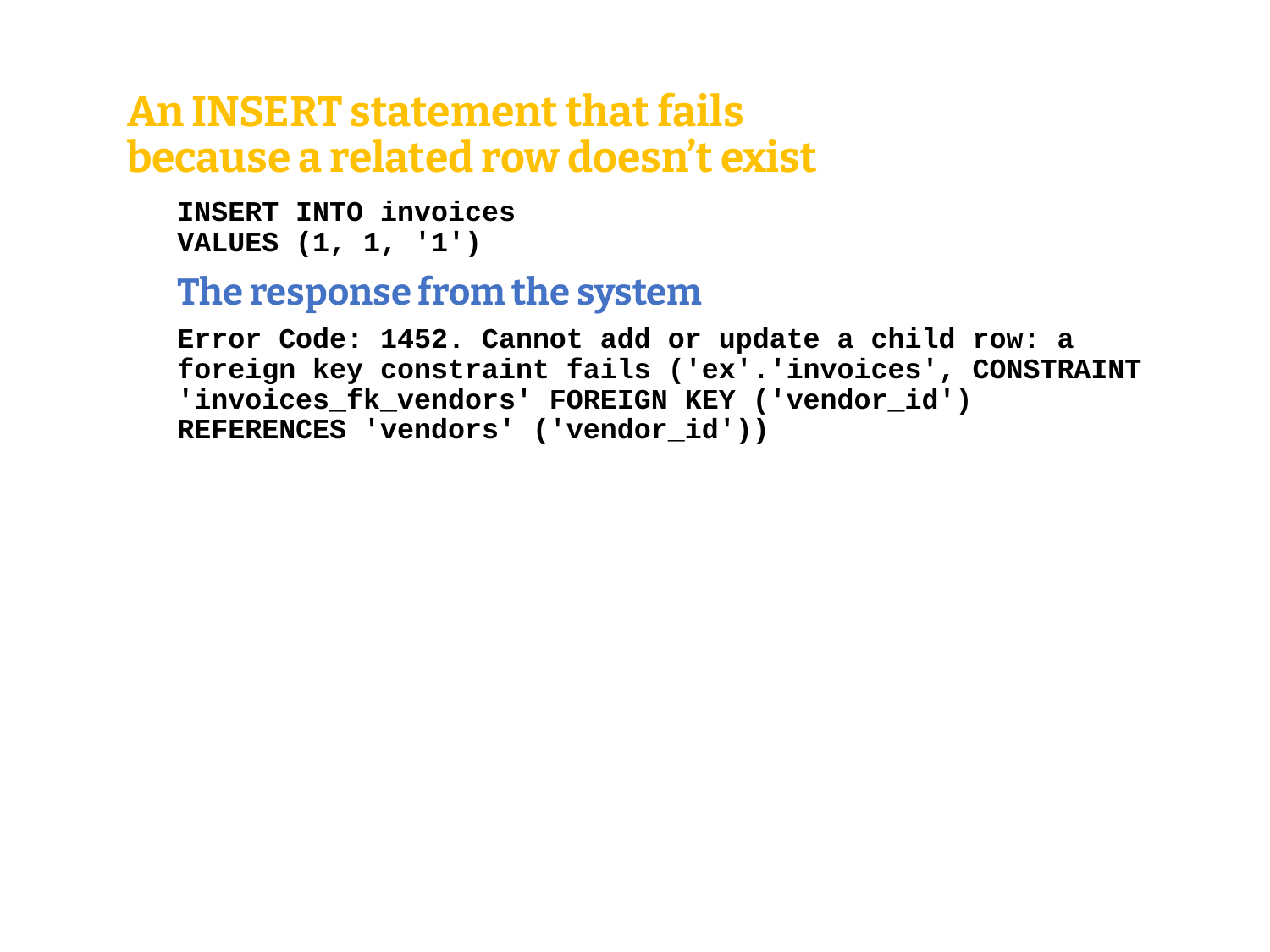

# An INSERT statement that fails because a related row doesn’t exist
INSERT INTO invoices
VALUES (1, 1, '1')
The response from the system
Error Code: 1452. Cannot add or update a child row: a foreign key constraint fails ('ex'.'invoices', CONSTRAINT 'invoices_fk_vendors' FOREIGN KEY ('vendor_id') REFERENCES 'vendors' ('vendor_id'))